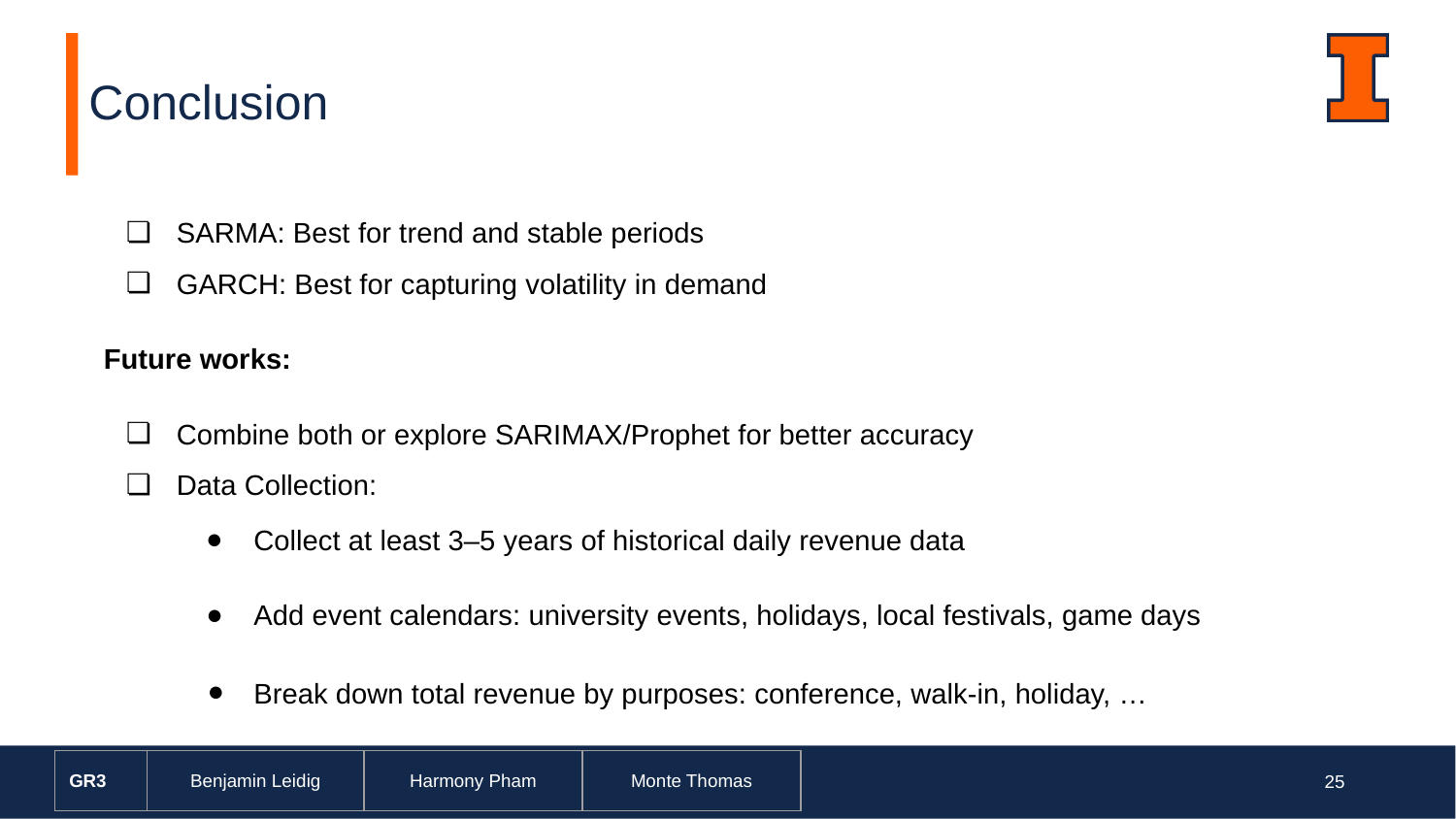

# Conclusion
SARMA: Best for trend and stable periods
GARCH: Best for capturing volatility in demand
Future works:
Combine both or explore SARIMAX/Prophet for better accuracy
Data Collection:
Collect at least 3–5 years of historical daily revenue data
Add event calendars: university events, holidays, local festivals, game days
Break down total revenue by purposes: conference, walk-in, holiday, …
| GR3 | Benjamin Leidig | Harmony Pham | Monte Thomas |
| --- | --- | --- | --- |
25